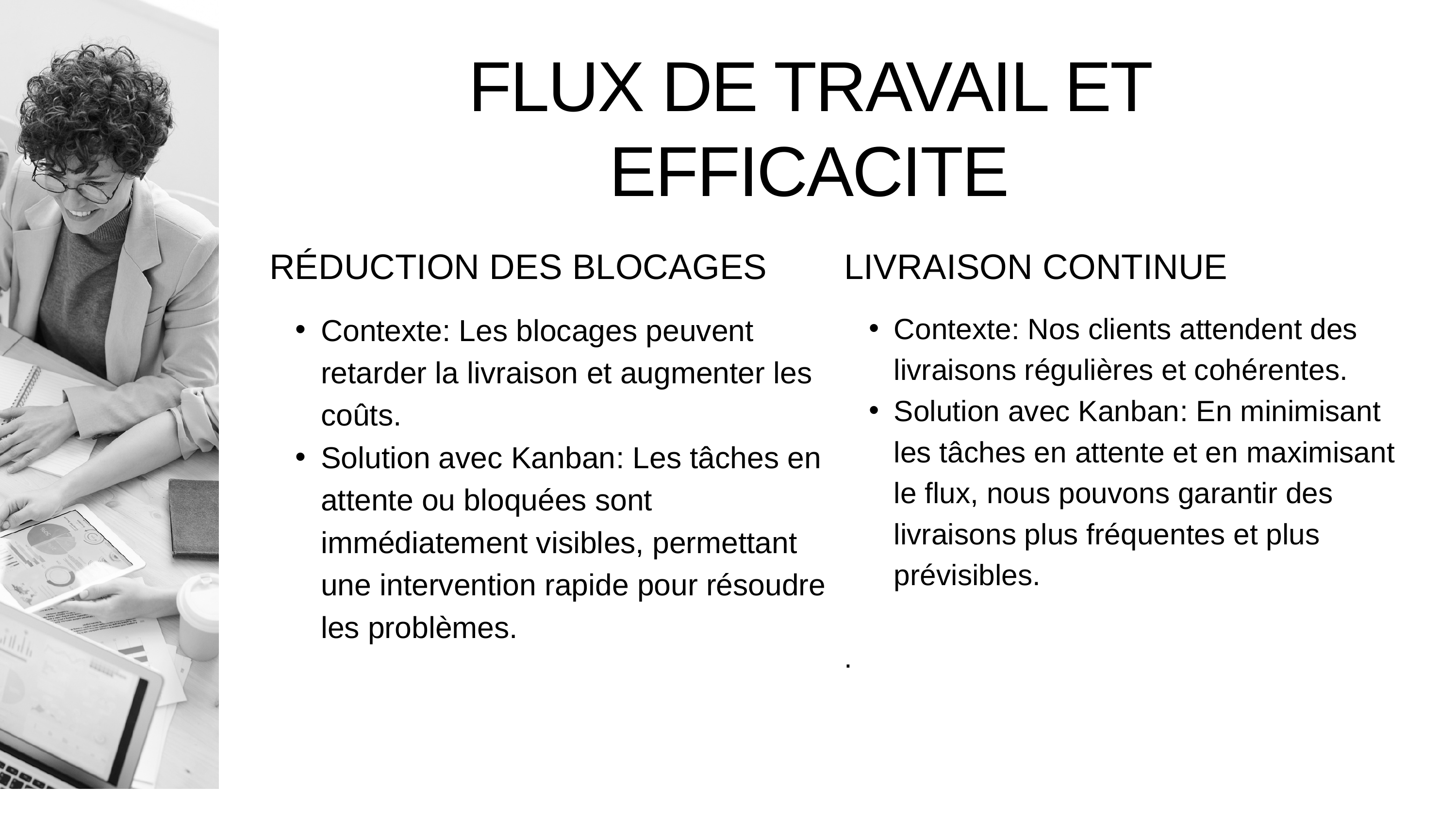

FLUX DE TRAVAIL ET EFFICACITE
RÉDUCTION DES BLOCAGES
Contexte: Les blocages peuvent retarder la livraison et augmenter les coûts.
Solution avec Kanban: Les tâches en attente ou bloquées sont immédiatement visibles, permettant une intervention rapide pour résoudre les problèmes.

LIVRAISON CONTINUE
Contexte: Nos clients attendent des livraisons régulières et cohérentes.
Solution avec Kanban: En minimisant les tâches en attente et en maximisant le flux, nous pouvons garantir des livraisons plus fréquentes et plus prévisibles.

.